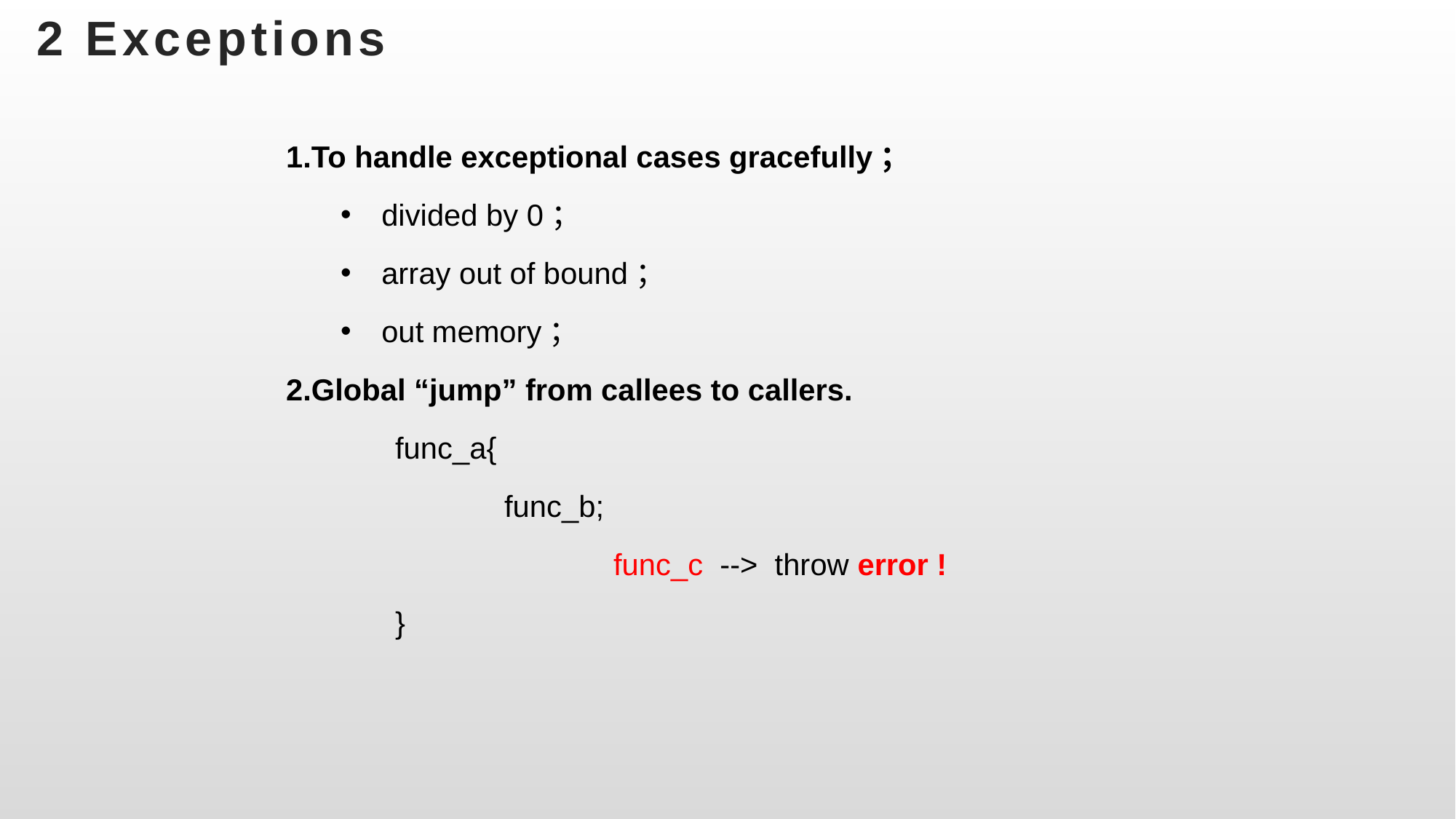

# 2 Exceptions
1.To handle exceptional cases gracefully；
divided by 0；
array out of bound；
out memory；
2.Global “jump” from callees to callers.
	func_a{
		func_b;
			func_c  -->  throw error !
	}